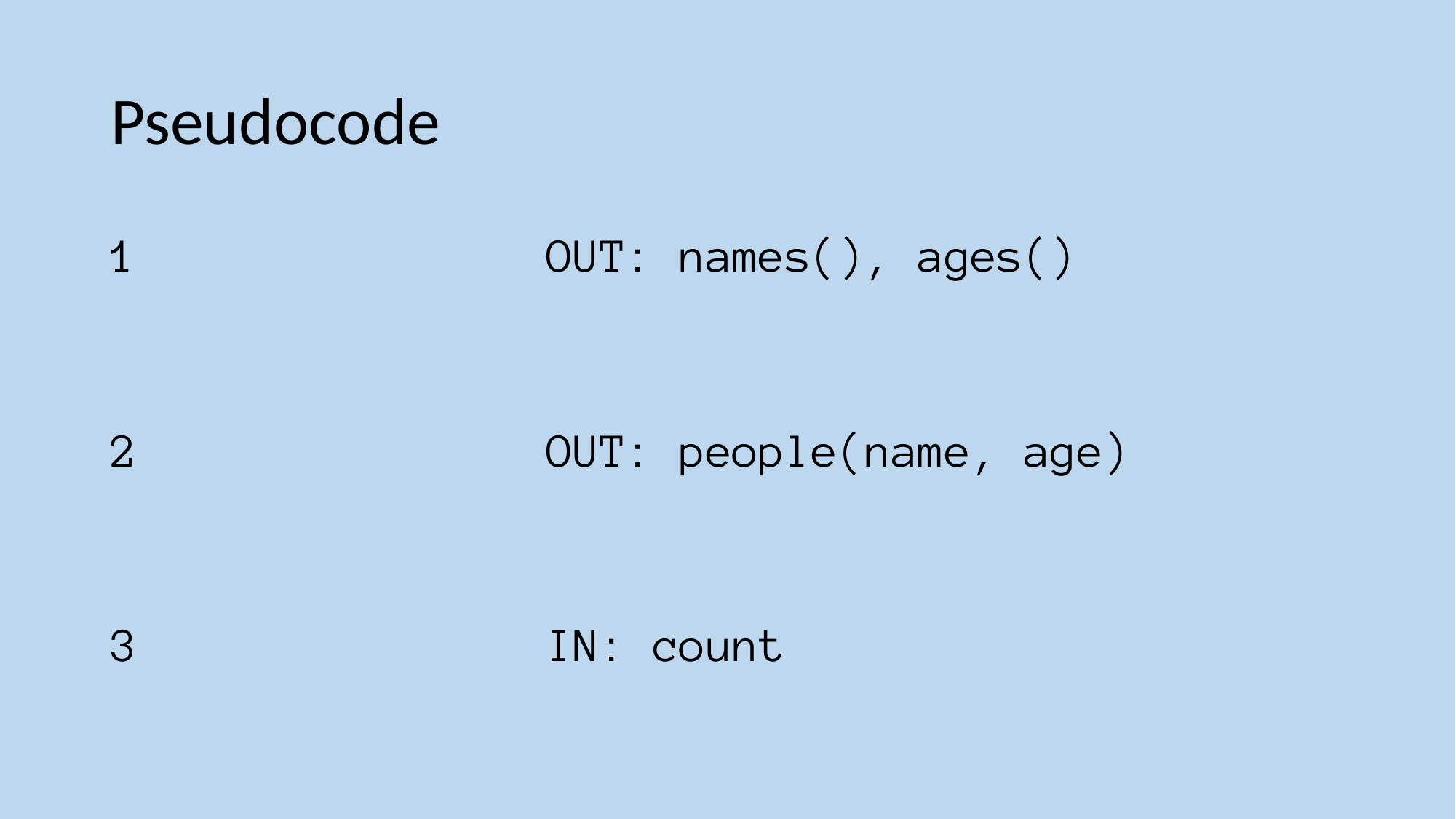

# Pseudocode
1 				OUT: names(), ages()
2 				OUT: people(name, age)
3 				IN: count